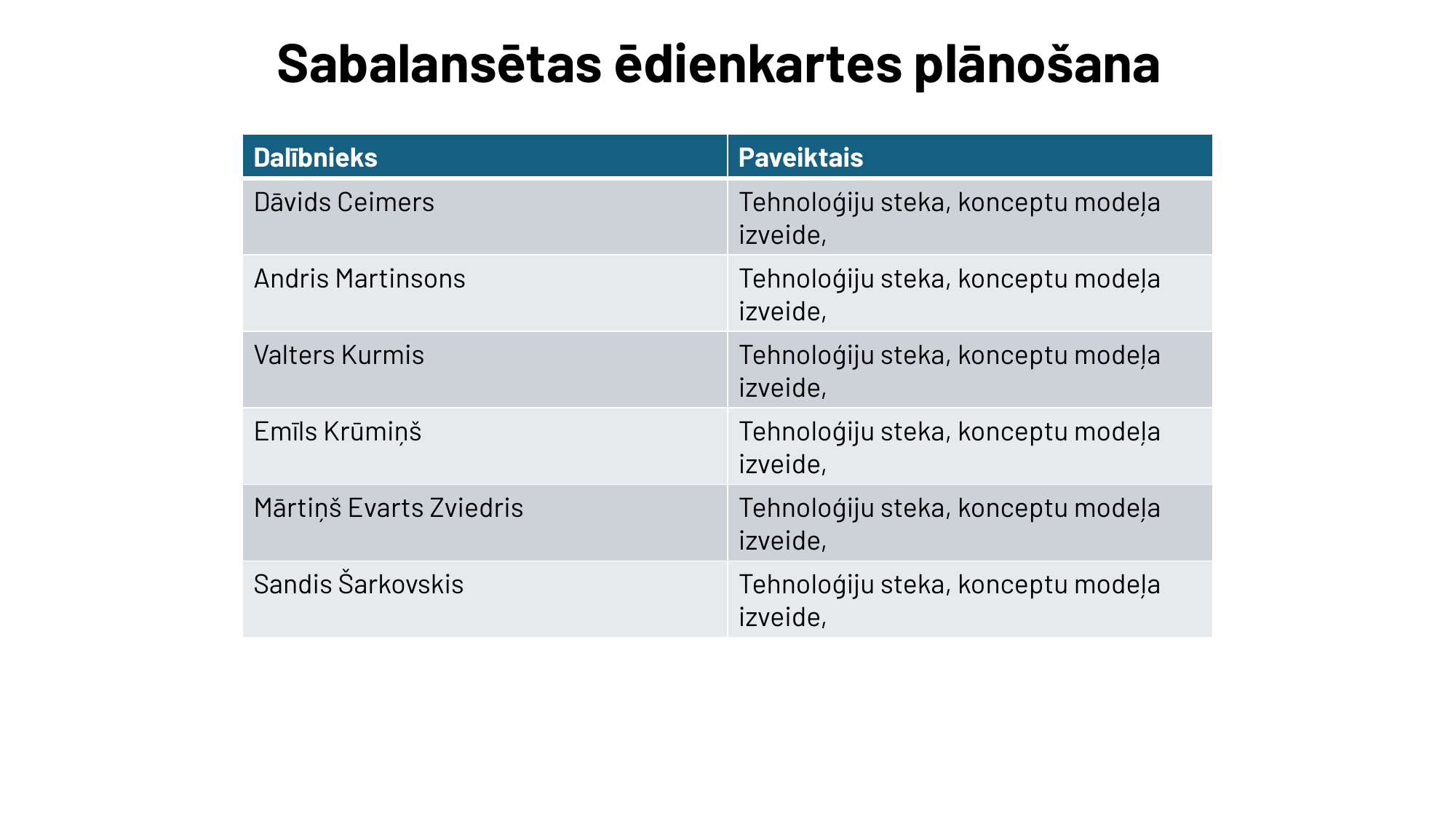

# Sabalansētas ēdienkartes plānošana
| Dalībnieks | Paveiktais |
| --- | --- |
| Dāvids Ceimers | Tehnoloģiju steka, konceptu modeļa izveide, |
| Andris Martinsons | Tehnoloģiju steka, konceptu modeļa izveide, |
| Valters Kurmis | Tehnoloģiju steka, konceptu modeļa izveide, |
| Emīls Krūmiņš | Tehnoloģiju steka, konceptu modeļa izveide, |
| Mārtiņš Evarts Zviedris | Tehnoloģiju steka, konceptu modeļa izveide, |
| Sandis Šarkovskis | Tehnoloģiju steka, konceptu modeļa izveide, |